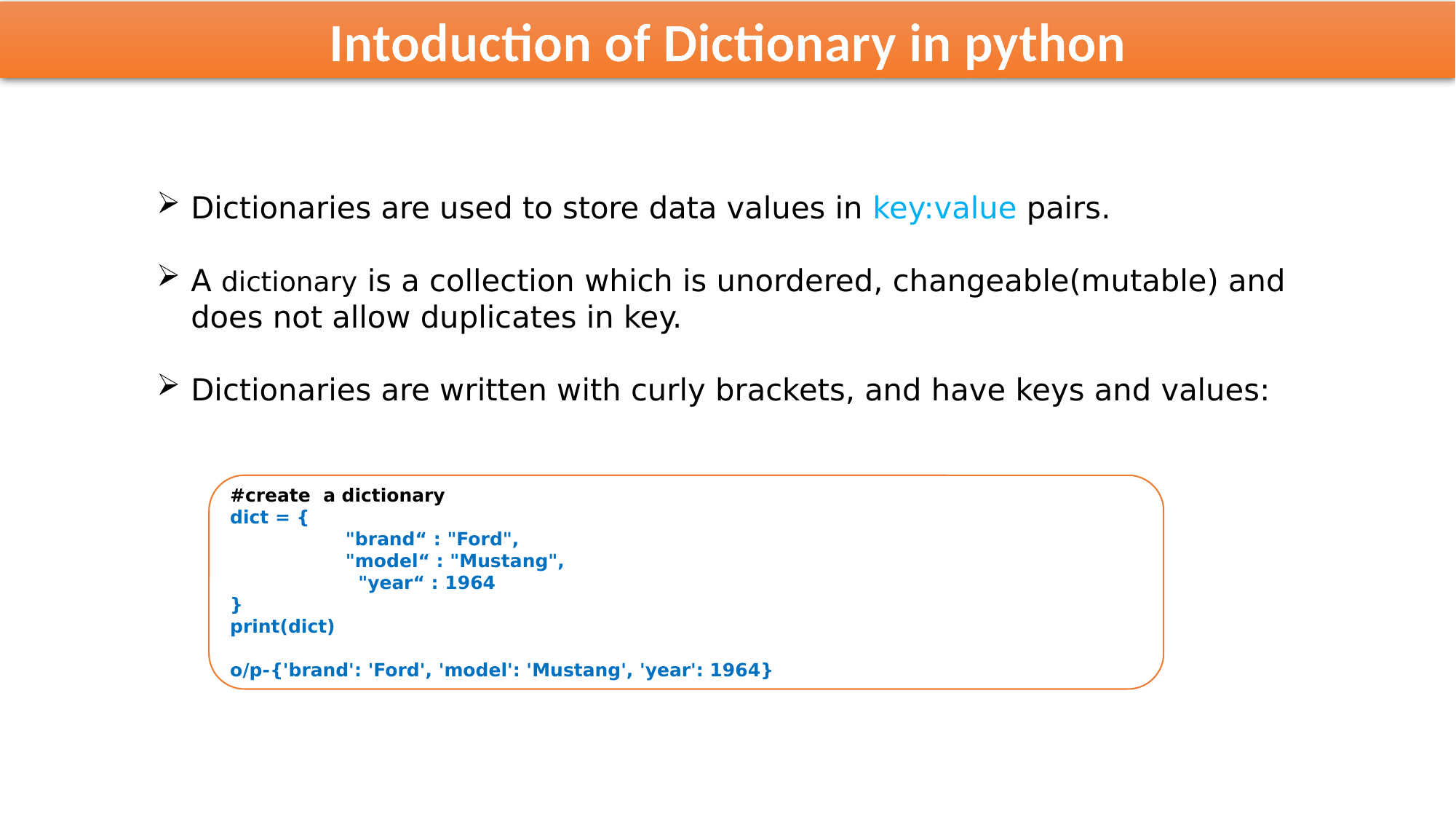

Intoduction of Dictionary in python
Dictionaries are used to store data values in key:value pairs.

A dictionary is a collection which is unordered, changeable(mutable) and does not allow duplicates in key.

Dictionaries are written with curly brackets, and have keys and values:

#create  a dictionary
dict = {
 	 "brand“ : "Ford",
 	 "model“ : "Mustang",
  	   "year“ : 1964
}
print(dict)

o/p-{'brand': 'Ford', 'model': 'Mustang', 'year': 1964}